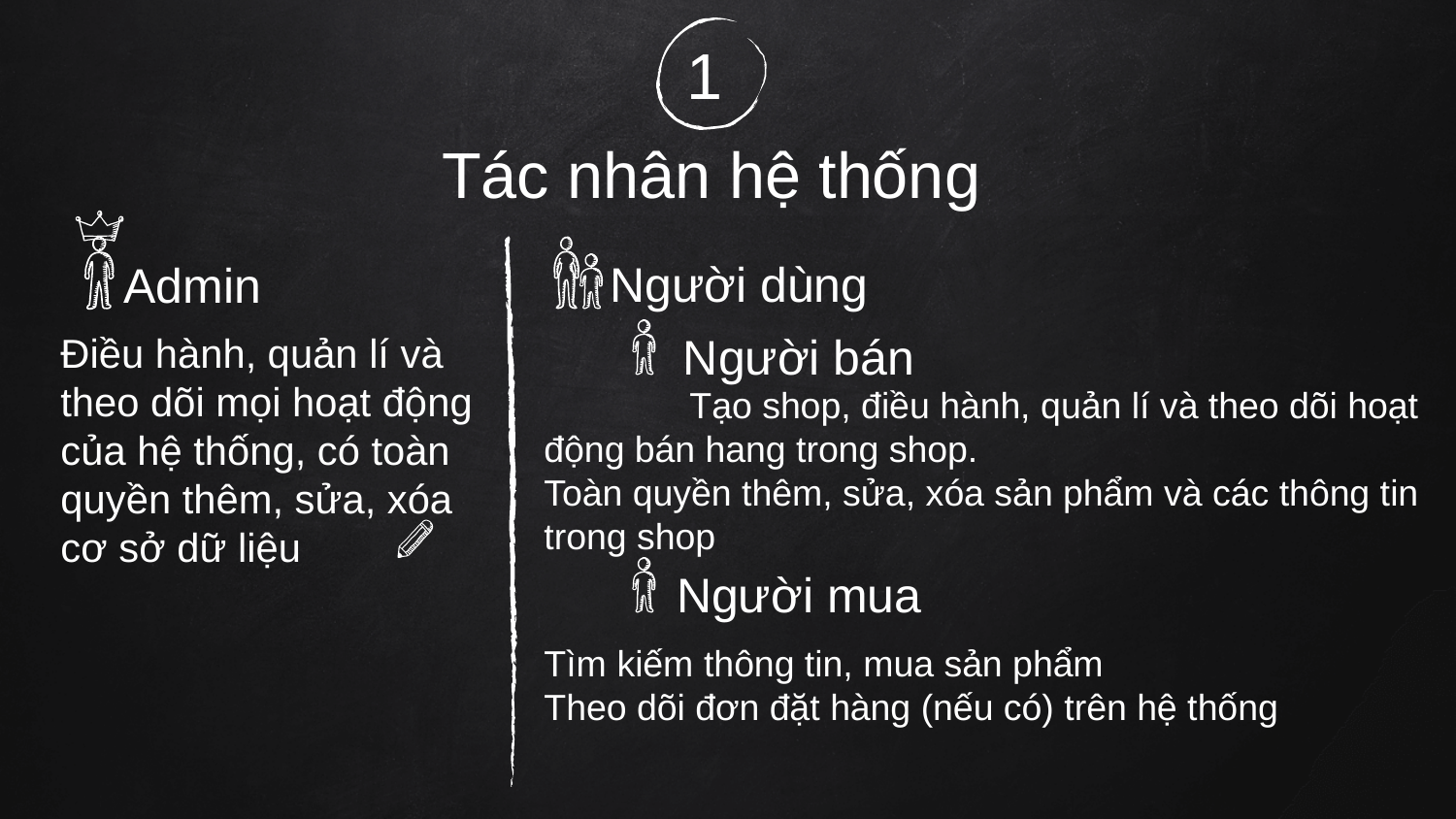

1
Tác nhân hệ thống

Người dùng
Admin

Người bán
Điều hành, quản lí và theo dõi mọi hoạt động của hệ thống, có toàn quyền thêm, sửa, xóa cơ sở dữ liệu
	Tạo shop, điều hành, quản lí và theo dõi hoạt động bán hang trong shop.
Toàn quyền thêm, sửa, xóa sản phẩm và các thông tin trong shop

Người mua
Tìm kiếm thông tin, mua sản phẩm
Theo dõi đơn đặt hàng (nếu có) trên hệ thống